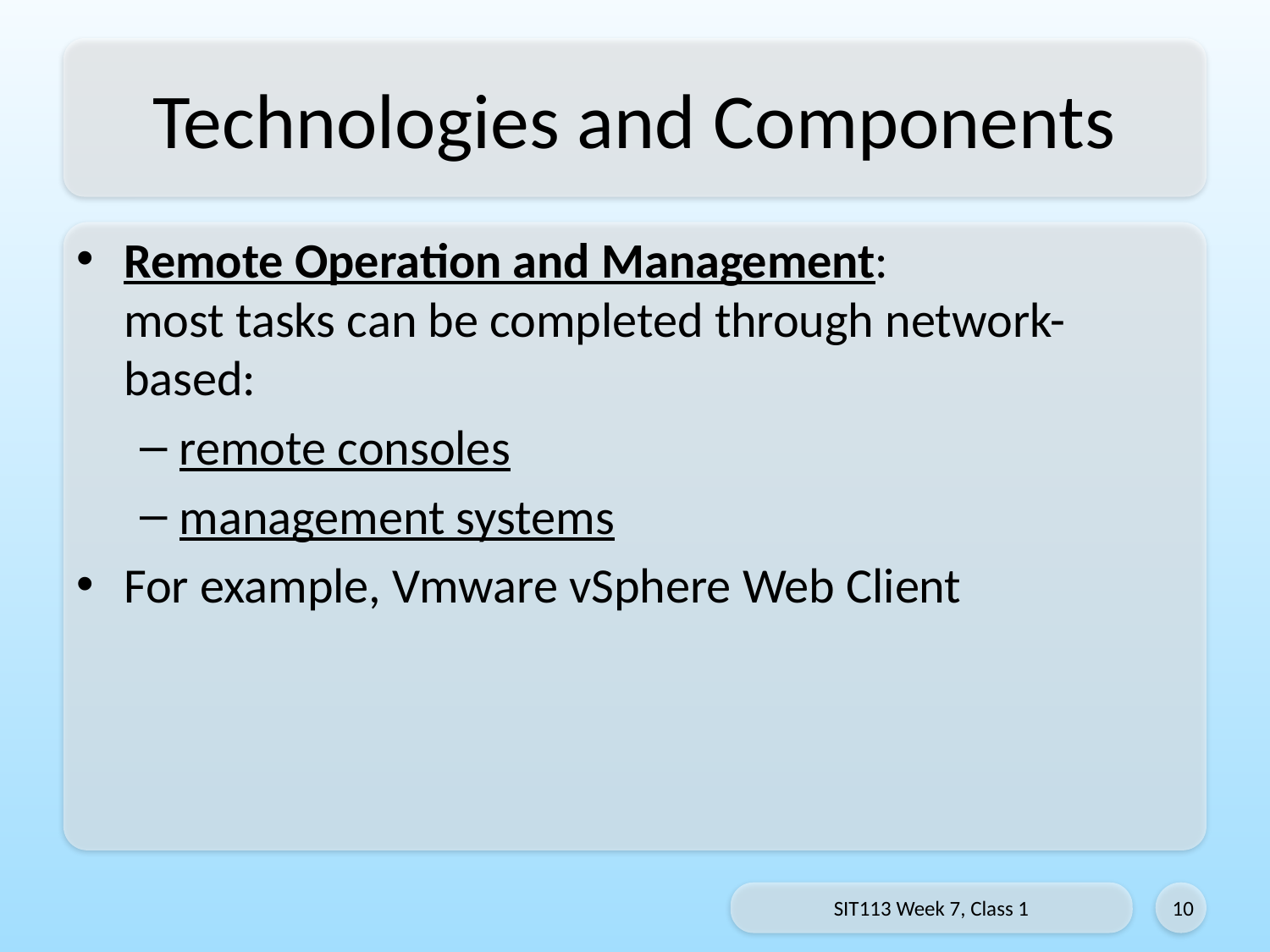

# Technologies and Components
Remote Operation and Management:
most tasks can be completed through network-based:
remote consoles
management systems
For example, Vmware vSphere Web Client
SIT113 Week 7, Class 1
10